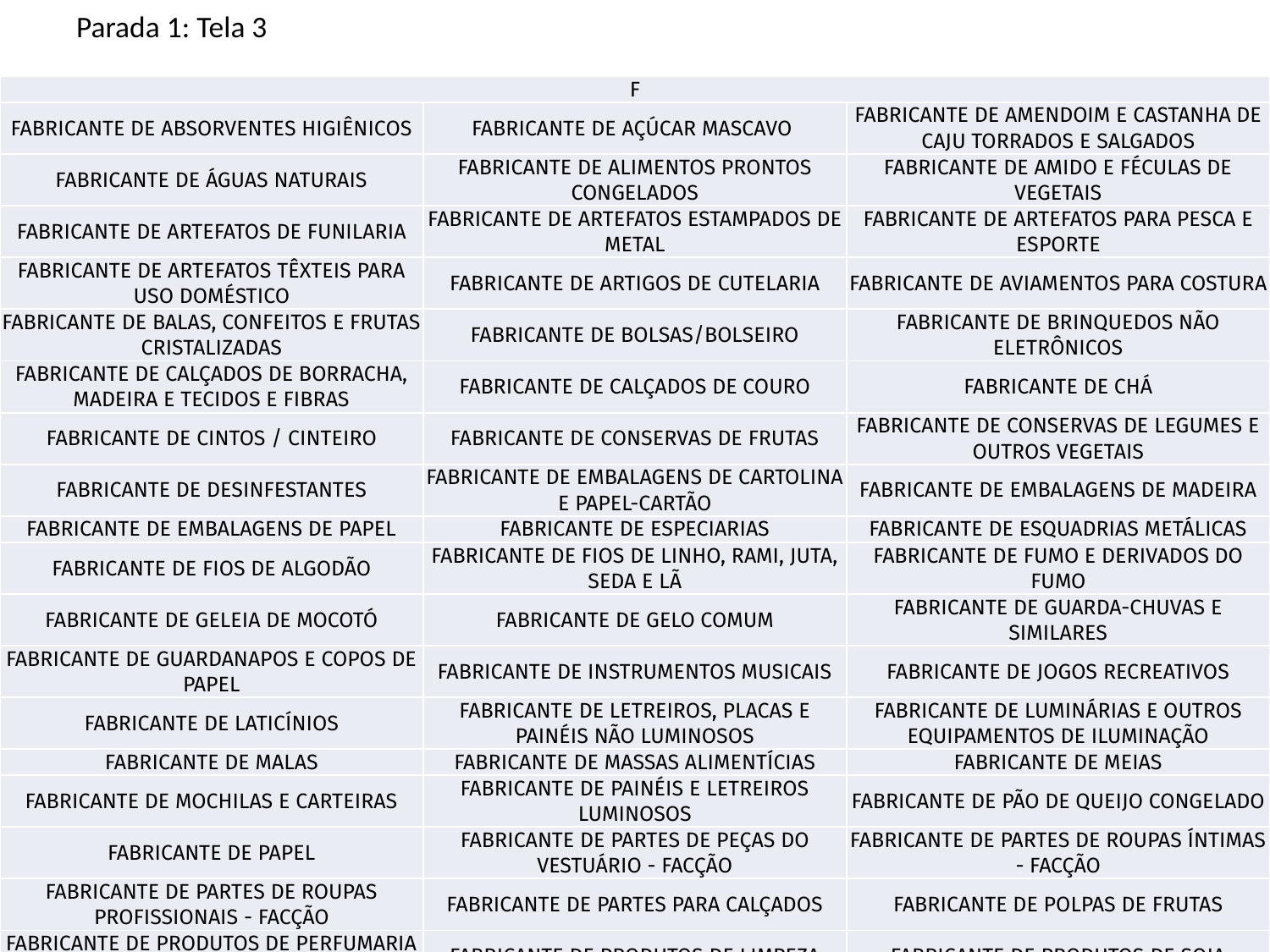

Parada 1: Tela 3
| F |  |  |
| --- | --- | --- |
| FABRICANTE DE ABSORVENTES HIGIÊNICOS | FABRICANTE DE AÇÚCAR MASCAVO | FABRICANTE DE AMENDOIM E CASTANHA DE CAJU TORRADOS E SALGADOS |
| FABRICANTE DE ÁGUAS NATURAIS | FABRICANTE DE ALIMENTOS PRONTOS CONGELADOS | FABRICANTE DE AMIDO E FÉCULAS DE VEGETAIS |
| FABRICANTE DE ARTEFATOS DE FUNILARIA | FABRICANTE DE ARTEFATOS ESTAMPADOS DE METAL | FABRICANTE DE ARTEFATOS PARA PESCA E ESPORTE |
| FABRICANTE DE ARTEFATOS TÊXTEIS PARA USO DOMÉSTICO | FABRICANTE DE ARTIGOS DE CUTELARIA | FABRICANTE DE AVIAMENTOS PARA COSTURA |
| FABRICANTE DE BALAS, CONFEITOS E FRUTAS CRISTALIZADAS | FABRICANTE DE BOLSAS/BOLSEIRO | FABRICANTE DE BRINQUEDOS NÃO ELETRÔNICOS |
| FABRICANTE DE CALÇADOS DE BORRACHA, MADEIRA E TECIDOS E FIBRAS | FABRICANTE DE CALÇADOS DE COURO | FABRICANTE DE CHÁ |
| FABRICANTE DE CINTOS / CINTEIRO | FABRICANTE DE CONSERVAS DE FRUTAS | FABRICANTE DE CONSERVAS DE LEGUMES E OUTROS VEGETAIS |
| FABRICANTE DE DESINFESTANTES | FABRICANTE DE EMBALAGENS DE CARTOLINA E PAPEL-CARTÃO | FABRICANTE DE EMBALAGENS DE MADEIRA |
| FABRICANTE DE EMBALAGENS DE PAPEL | FABRICANTE DE ESPECIARIAS | FABRICANTE DE ESQUADRIAS METÁLICAS |
| FABRICANTE DE FIOS DE ALGODÃO | FABRICANTE DE FIOS DE LINHO, RAMI, JUTA, SEDA E LÃ | FABRICANTE DE FUMO E DERIVADOS DO FUMO |
| FABRICANTE DE GELEIA DE MOCOTÓ | FABRICANTE DE GELO COMUM | FABRICANTE DE GUARDA-CHUVAS E SIMILARES |
| FABRICANTE DE GUARDANAPOS E COPOS DE PAPEL | FABRICANTE DE INSTRUMENTOS MUSICAIS | FABRICANTE DE JOGOS RECREATIVOS |
| FABRICANTE DE LATICÍNIOS | FABRICANTE DE LETREIROS, PLACAS E PAINÉIS NÃO LUMINOSOS | FABRICANTE DE LUMINÁRIAS E OUTROS EQUIPAMENTOS DE ILUMINAÇÃO |
| FABRICANTE DE MALAS | FABRICANTE DE MASSAS ALIMENTÍCIAS | FABRICANTE DE MEIAS |
| FABRICANTE DE MOCHILAS E CARTEIRAS | FABRICANTE DE PAINÉIS E LETREIROS LUMINOSOS | FABRICANTE DE PÃO DE QUEIJO CONGELADO |
| FABRICANTE DE PAPEL | FABRICANTE DE PARTES DE PEÇAS DO VESTUÁRIO - FACÇÃO | FABRICANTE DE PARTES DE ROUPAS ÍNTIMAS - FACÇÃO |
| FABRICANTE DE PARTES DE ROUPAS PROFISSIONAIS - FACÇÃO | FABRICANTE DE PARTES PARA CALÇADOS | FABRICANTE DE POLPAS DE FRUTAS |
| FABRICANTE DE PRODUTOS DE PERFUMARIA E DE HIGIENE PESSOAL | FABRICANTE DE PRODUTOS DE LIMPEZA | FABRICANTE DE PRODUTOS DE SOJA |
| FABRICANTE DE PRODUTOS DE TECIDO NÃO TECIDO PARA USO ODONTO-MÉDICO-HOSPITALAR | FABRICANTE DE PRODUTOS DERIVADOS DE CARNE | FABRICANTE DE PRODUTOS DERIVADOS DO ARROZ |
| FABRICANTE DE RAPADURA E MELAÇO | FABRICANTE DE REFRESCOS, XAROPES E PÓS PARA REFRESCOS | FABRICANTE DE ROUPAS ÍNTIMAS |
| FABRICANTE DE SABÕES E DETERGENTES SINTÉTICOS | FABRICANTE DE SUCOS CONCENTRADOS DE FRUTAS, HORTALIÇAS E LEGUMES | FABRICANTE DE SUCOS DE FRUTAS, HORTALIÇAS E LEGUMES |
| FABRICANTE DE VELAS, INCLUSIVE DECORATIVAS | FARINHEIRO DE MANDIOCA | FARINHEIRO DE MILHO |
| FERRAMENTEIRO(A) | FERREIRO/FORJADOR | FILMADOR(A) |
| FORNECEDOR(A) DE ALIMENTOS PREPARADOS PARA EMPRESAS | FOSSEIRO (LIMPADOR DE FOSSA) | FOTOCOPIADOR(A) |
| FOTÓGRAFO(A) | FOTÓGRAFO(A) AÉREO | FOTÓGRAFO(A) SUBMARINO |
| FUNILEIRO / LANTERNEIRO |  |  |